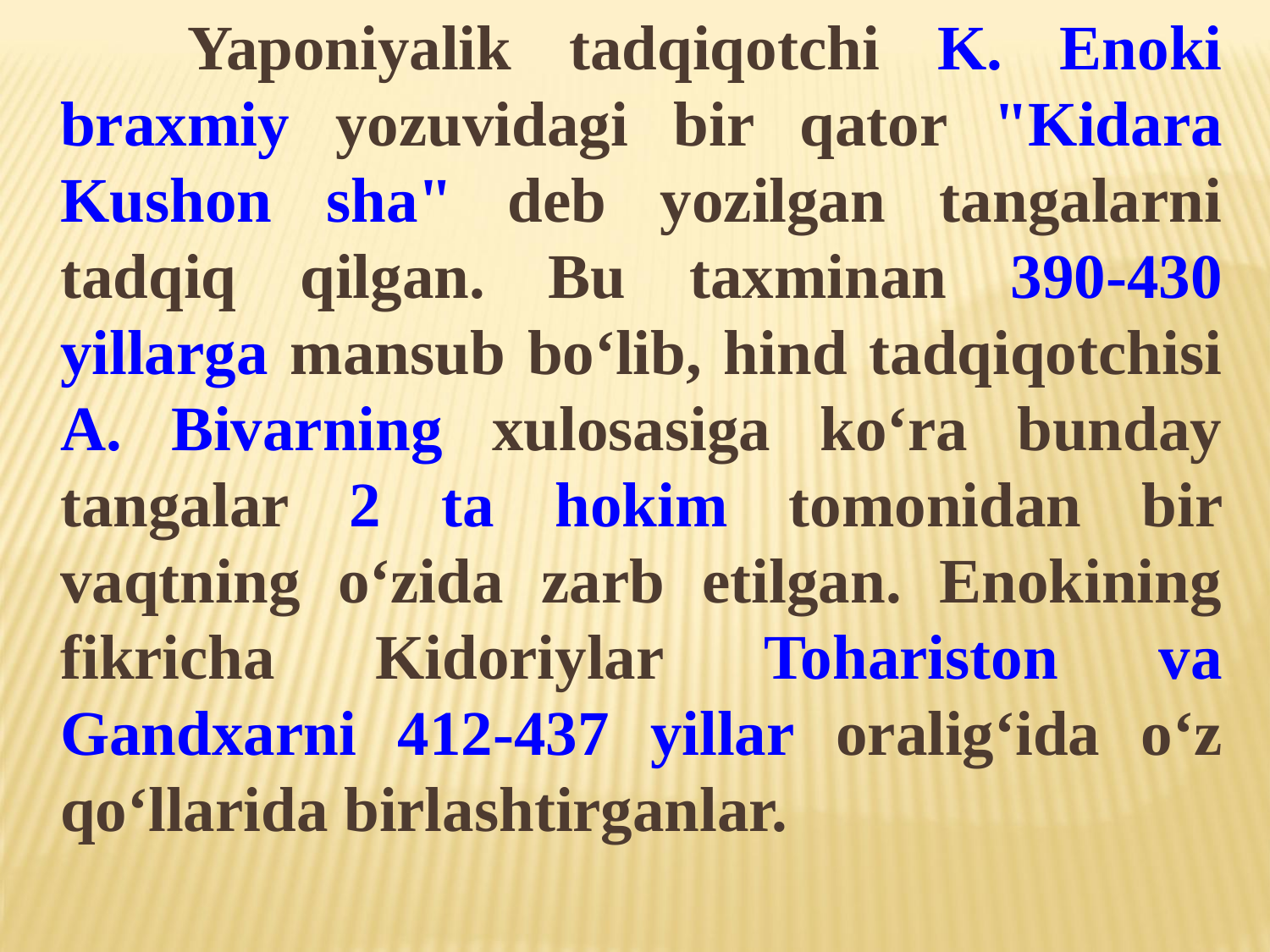

Yaponiyalik tadqiqotchi K. Enoki braxmiy yozuvidagi bir qator "Kidara Kushon sha" deb yozilgan tangalarni tadqiq qilgan. Bu taxminan 390-430 yillarga mansub bo‘lib, hind tadqiqotchisi A. Bivarning xulosasiga ko‘ra bunday tangalar 2 ta hokim tomonidan bir vaqtning o‘zida zarb etilgan. Enokining fikricha Kidoriylar Tohariston va Gandxarni 412-437 yillar oralig‘ida o‘z qo‘llarida birlashtirganlar.